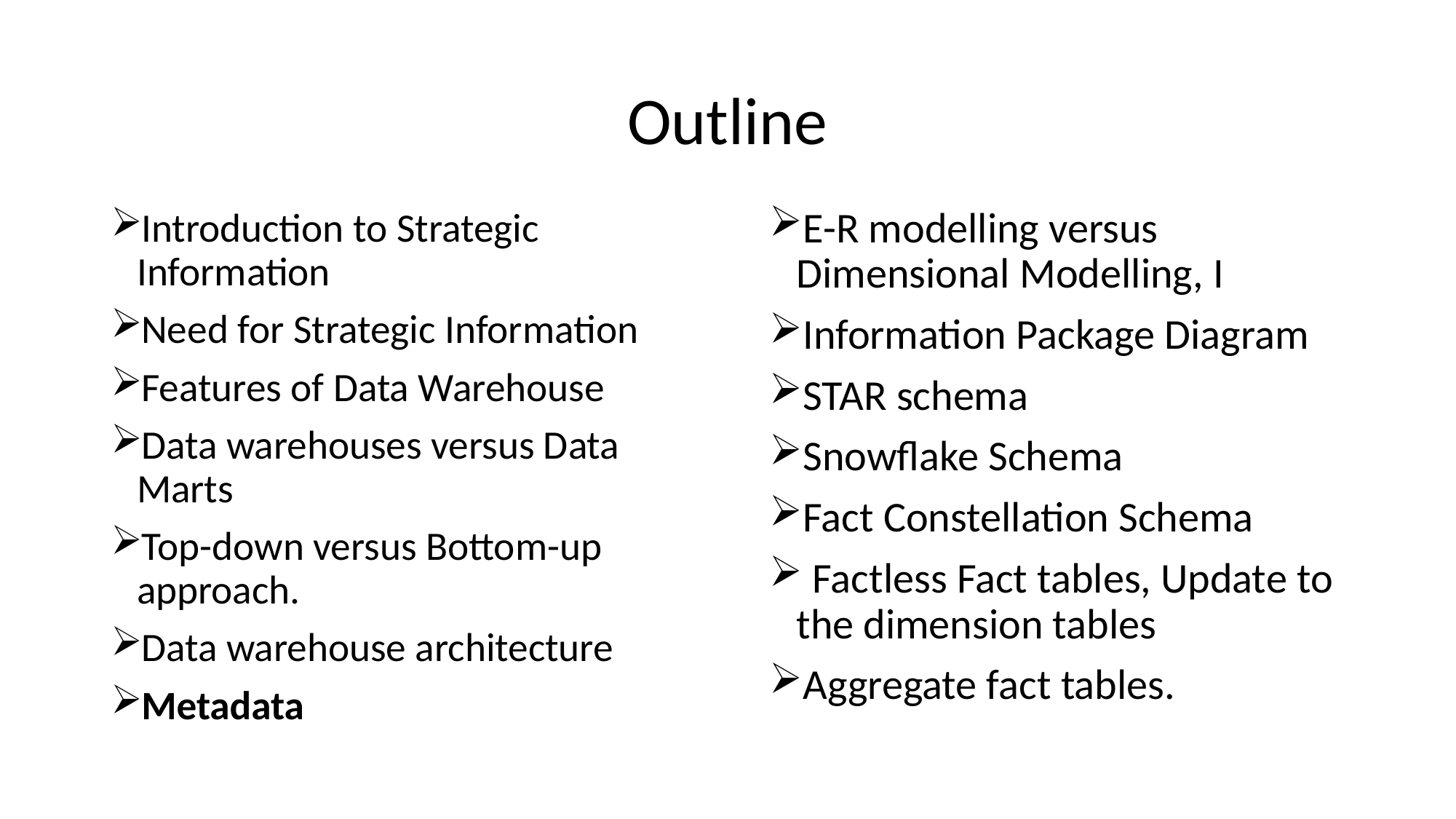

# Outline
E-R modelling versus Dimensional Modelling, I
Information Package Diagram
STAR schema
Snowflake Schema
Fact Constellation Schema
 Factless Fact tables, Update to the dimension tables
Aggregate fact tables.

Introduction to Strategic Information
Need for Strategic Information
Features of Data Warehouse
Data warehouses versus Data Marts
Top-down versus Bottom-up approach.
Data warehouse architecture
Metadata